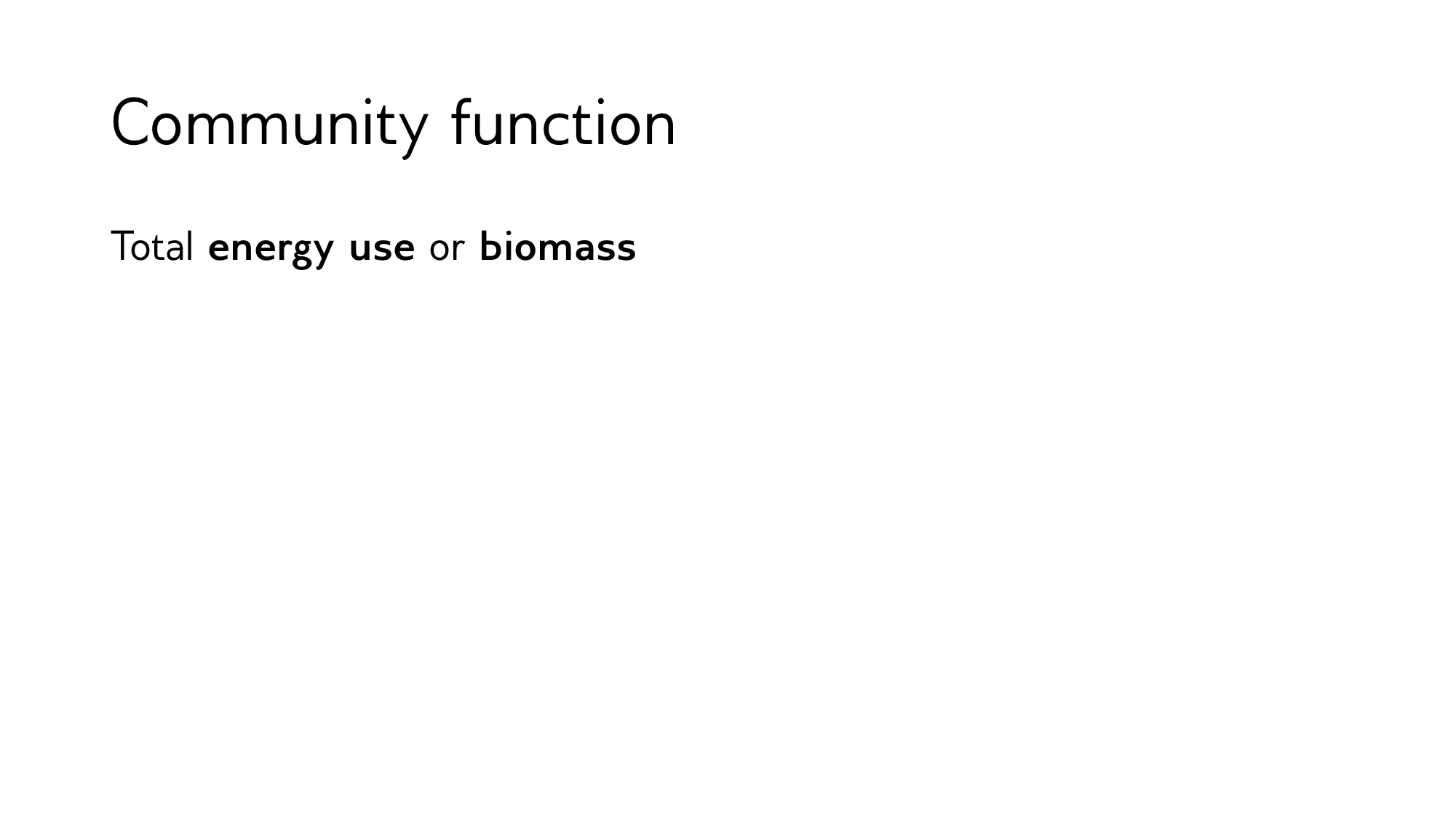

# Community function
Total energy use or biomass